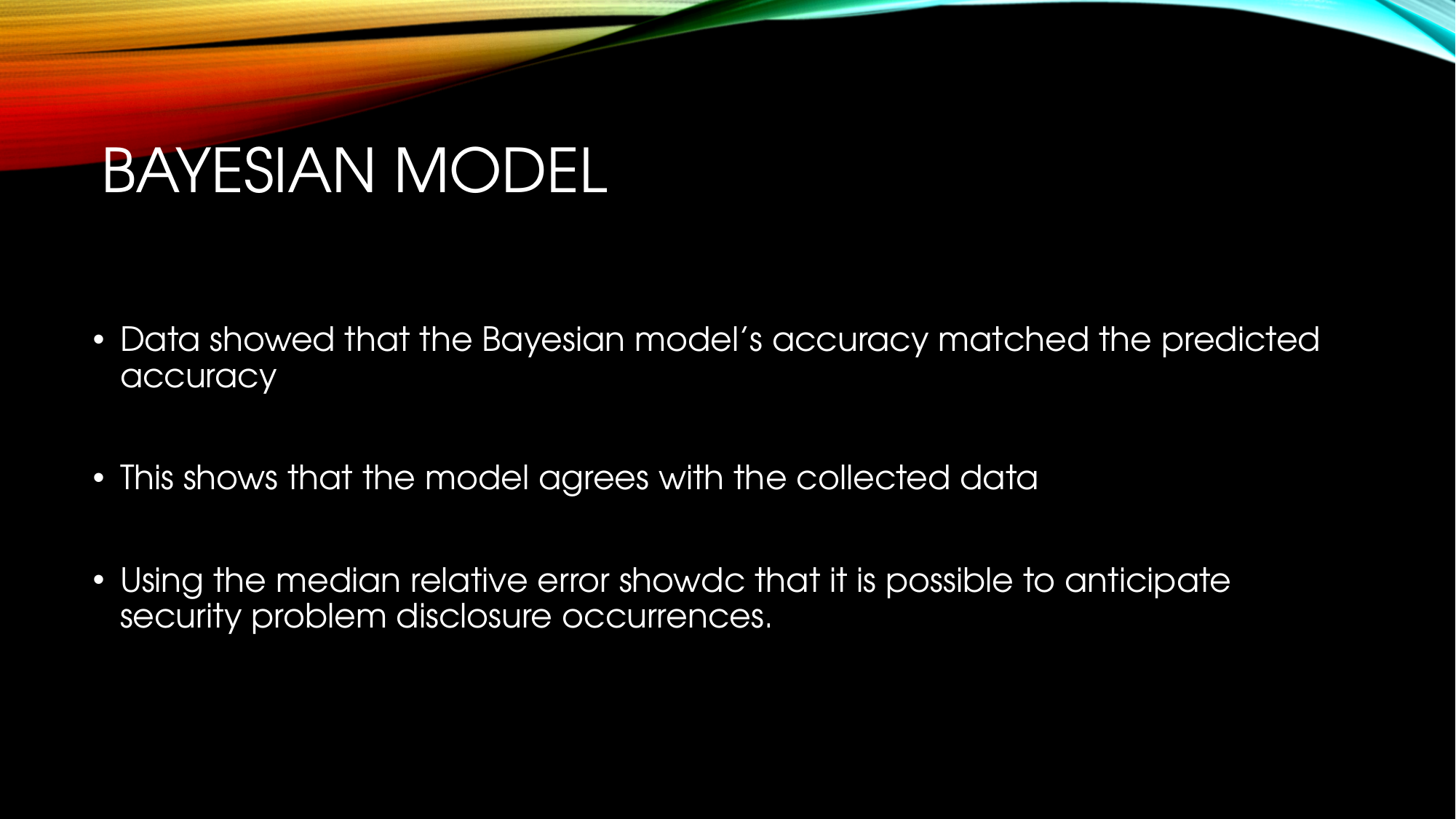

# Bayesian model

Data showed that the Bayesian model’s accuracy matched the predicted accuracy

This shows that the model agrees with the collected data

Using the median relative error showdc that it is possible to anticipate security problem disclosure occurrences.